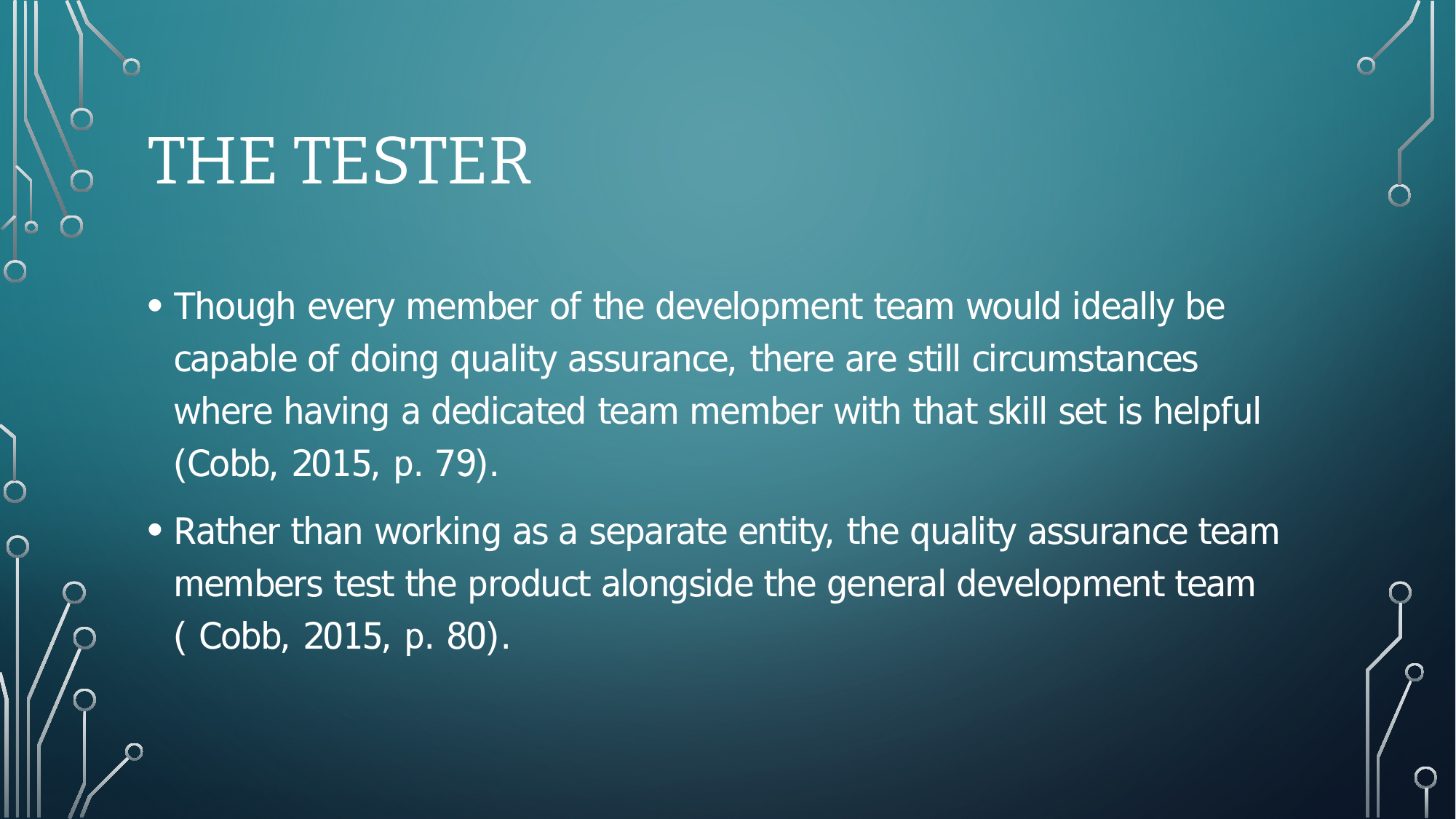

# The Tester
Though every member of the development team would ideally be capable of doing quality assurance, there are still circumstances where having a dedicated team member with that skill set is helpful (Cobb, 2015, p. 79).
Rather than working as a separate entity, the quality assurance team members test the product alongside the general development team ( Cobb, 2015, p. 80).